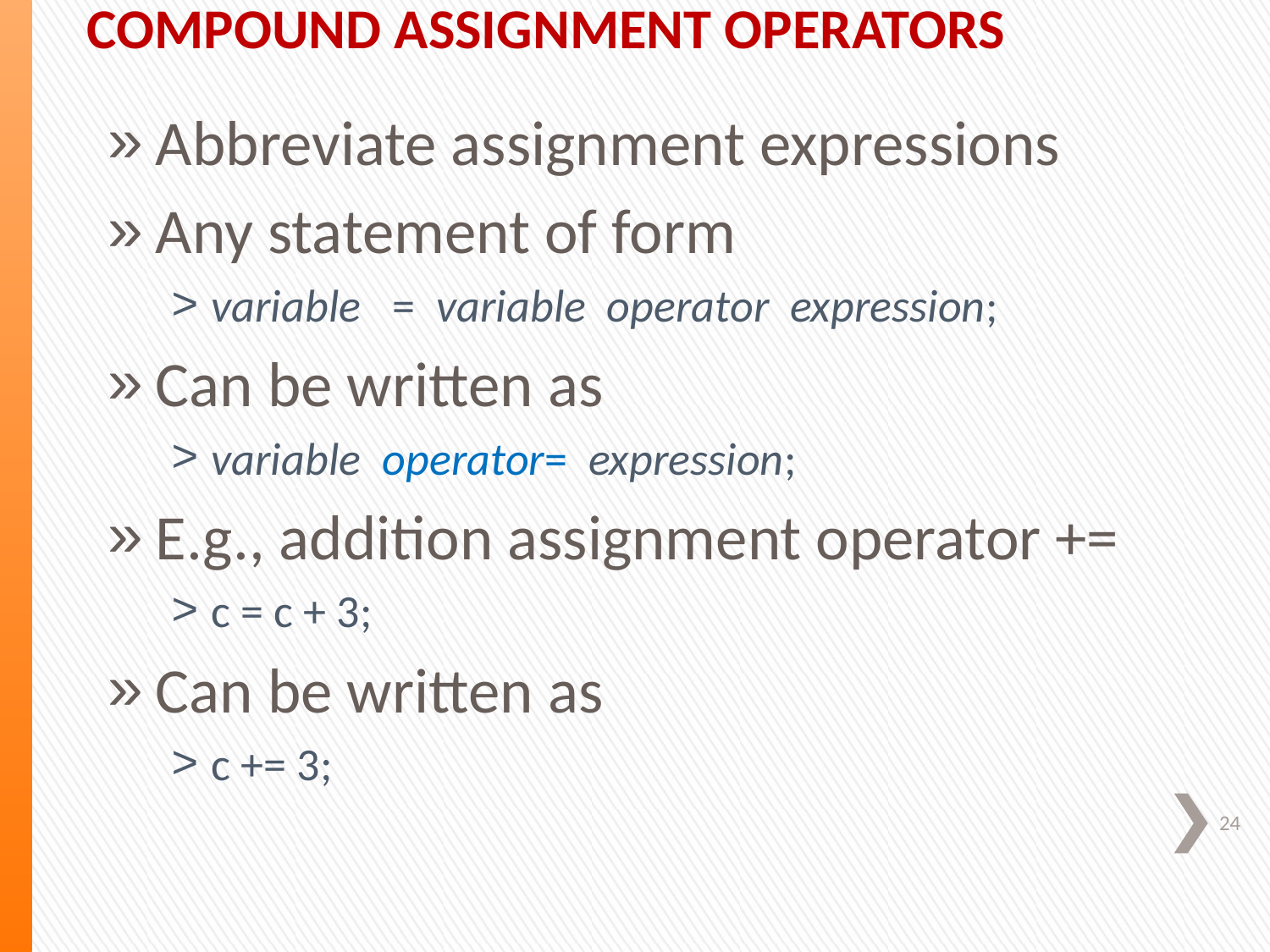

Compound Assignment Operators
Abbreviate assignment expressions
Any statement of form
variable   =  variable  operator  expression;
Can be written as
variable  operator=  expression;
E.g., addition assignment operator +=
c = c + 3;
Can be written as
c += 3;

24